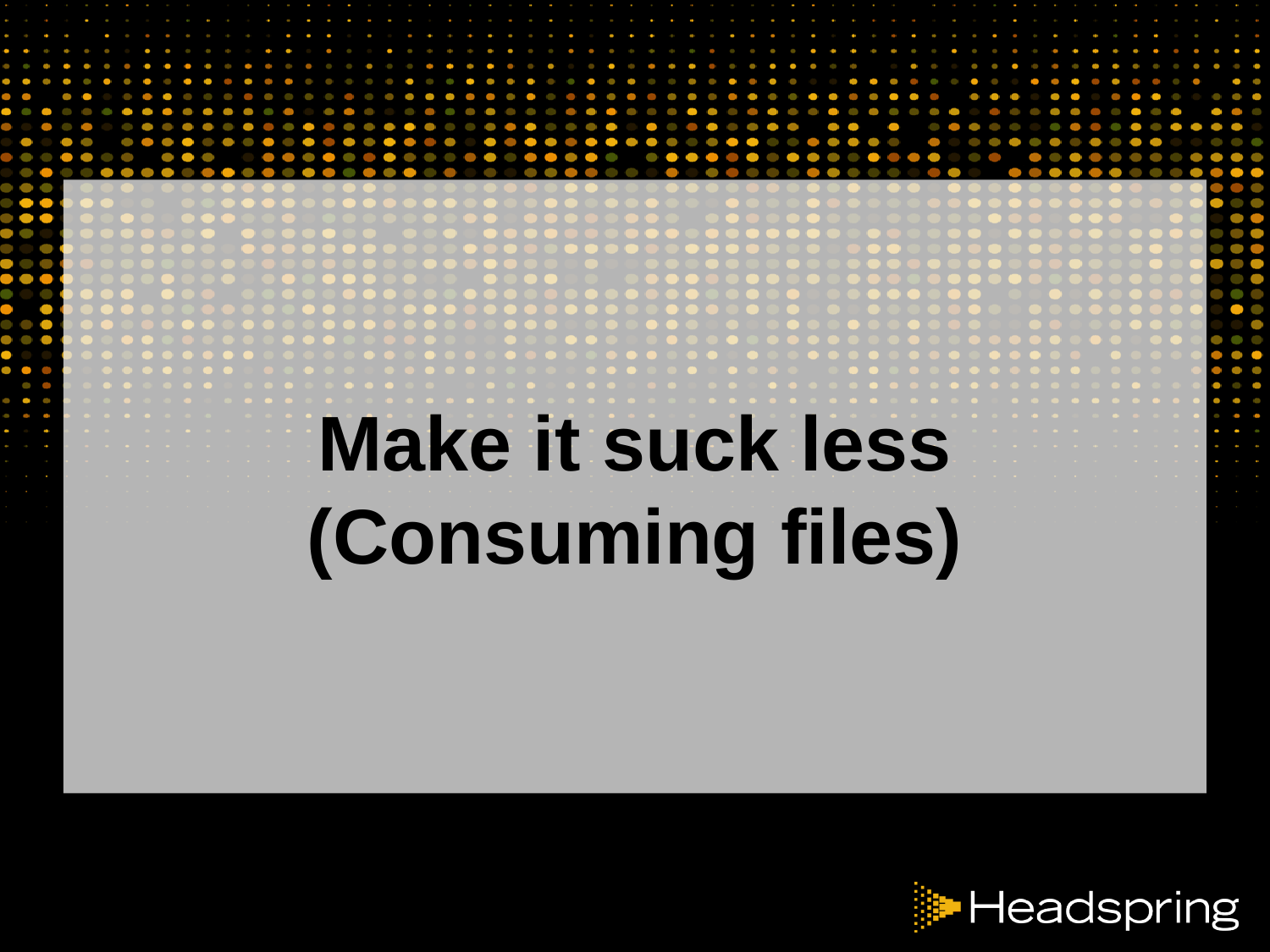

#
Make it suck less
(Consuming files)